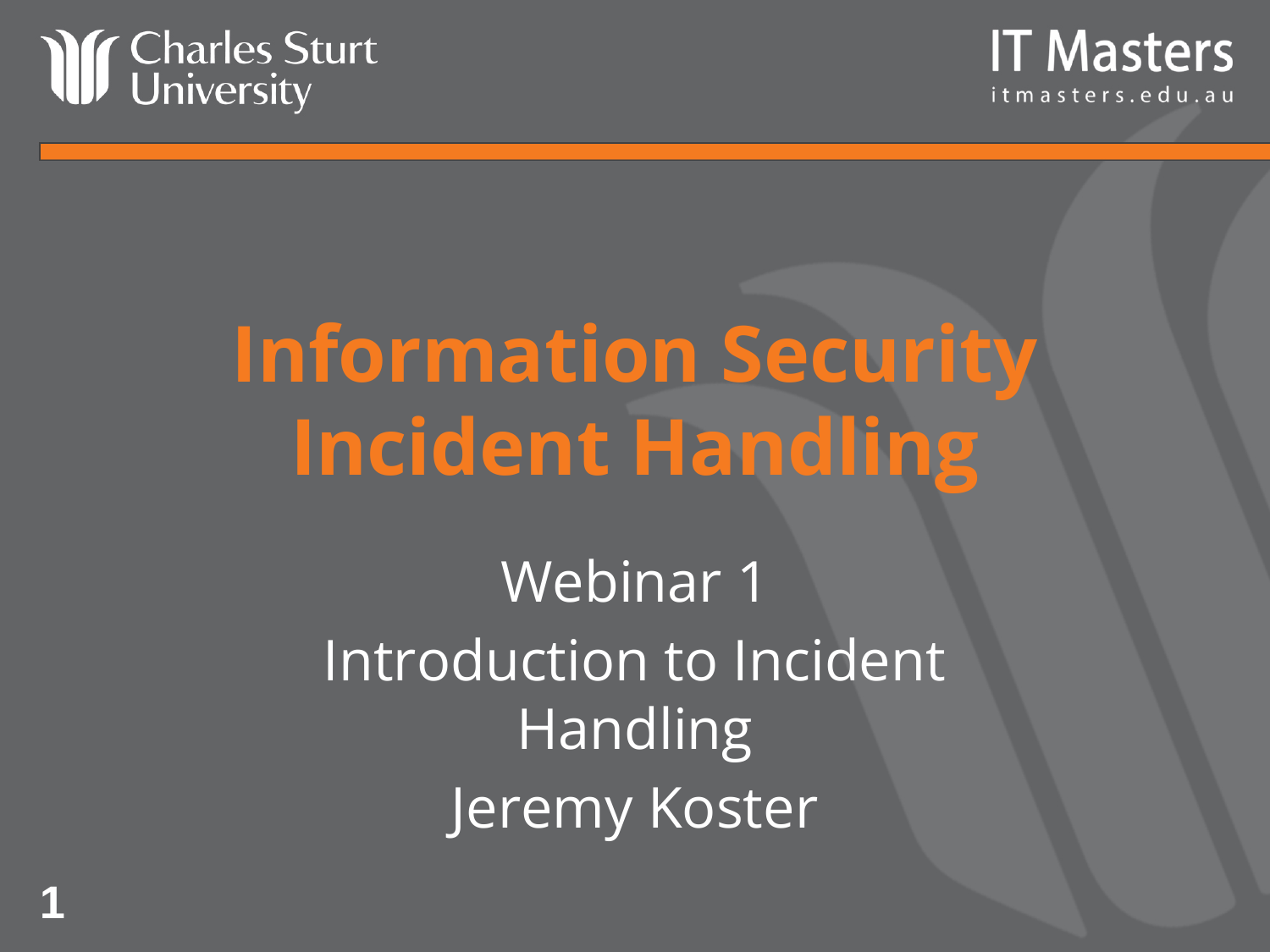

# Information Security Incident Handling
Webinar 1
Introduction to Incident Handling
Jeremy Koster